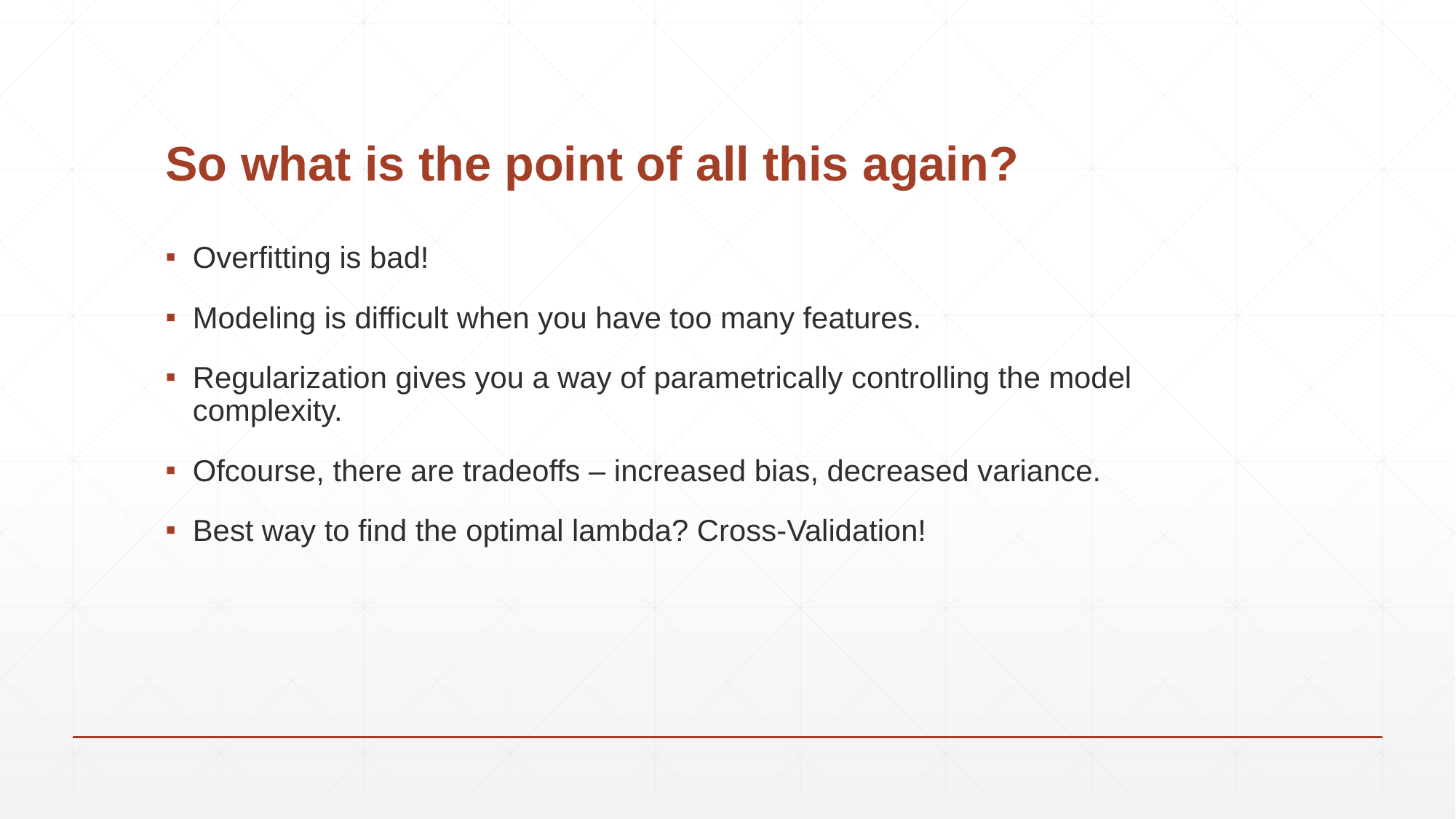

# So what is the point of all this again?
Overfitting is bad!
Modeling is difficult when you have too many features.
Regularization gives you a way of parametrically controlling the model complexity.
Ofcourse, there are tradeoffs – increased bias, decreased variance.
Best way to find the optimal lambda? Cross-Validation!